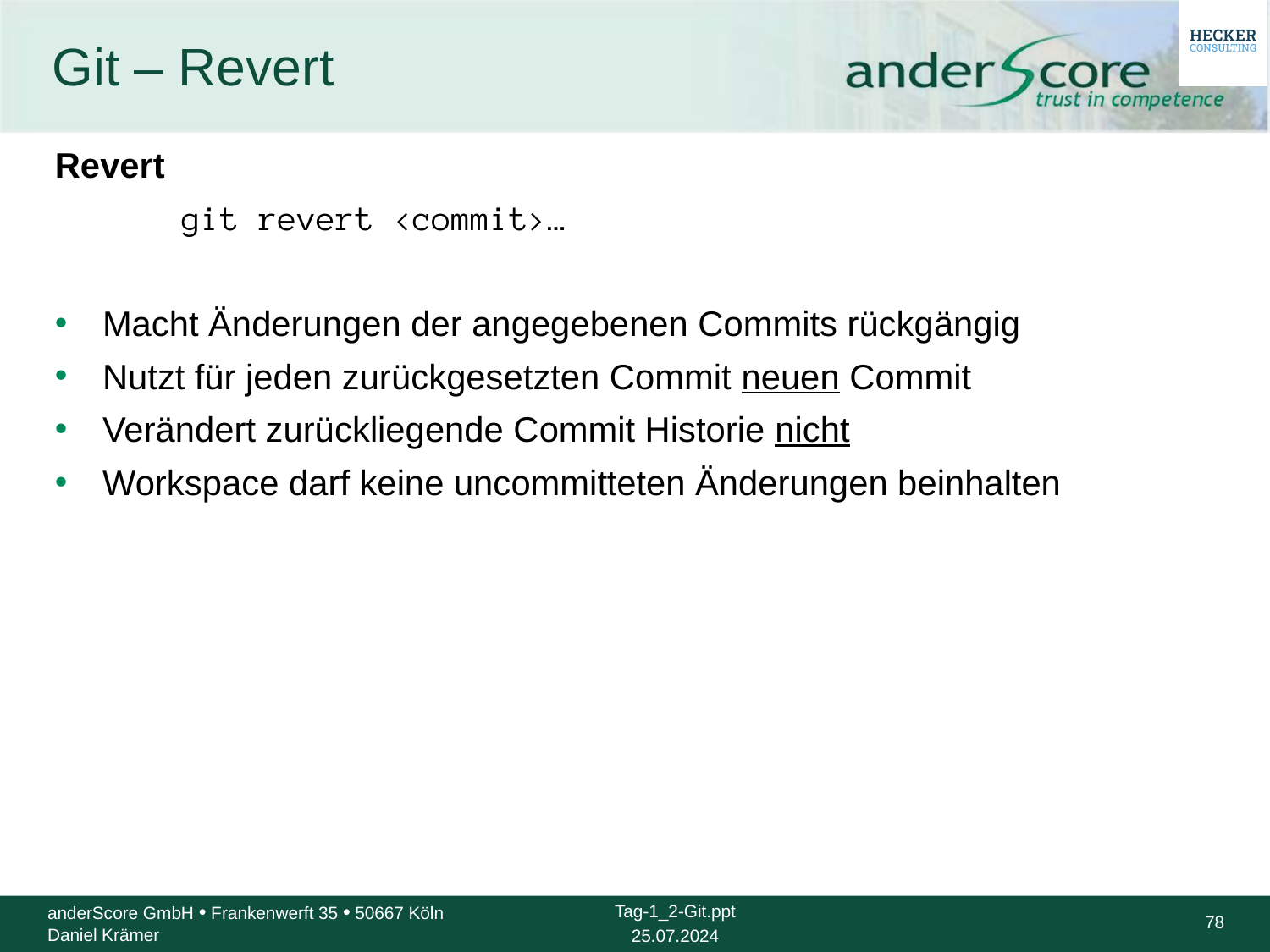

# Git – Revert
Revert
	git revert <commit>…

Macht Änderungen der angegebenen Commits rückgängig
Nutzt für jeden zurückgesetzten Commit neuen Commit
Verändert zurückliegende Commit Historie nicht
Workspace darf keine uncommitteten Änderungen beinhalten